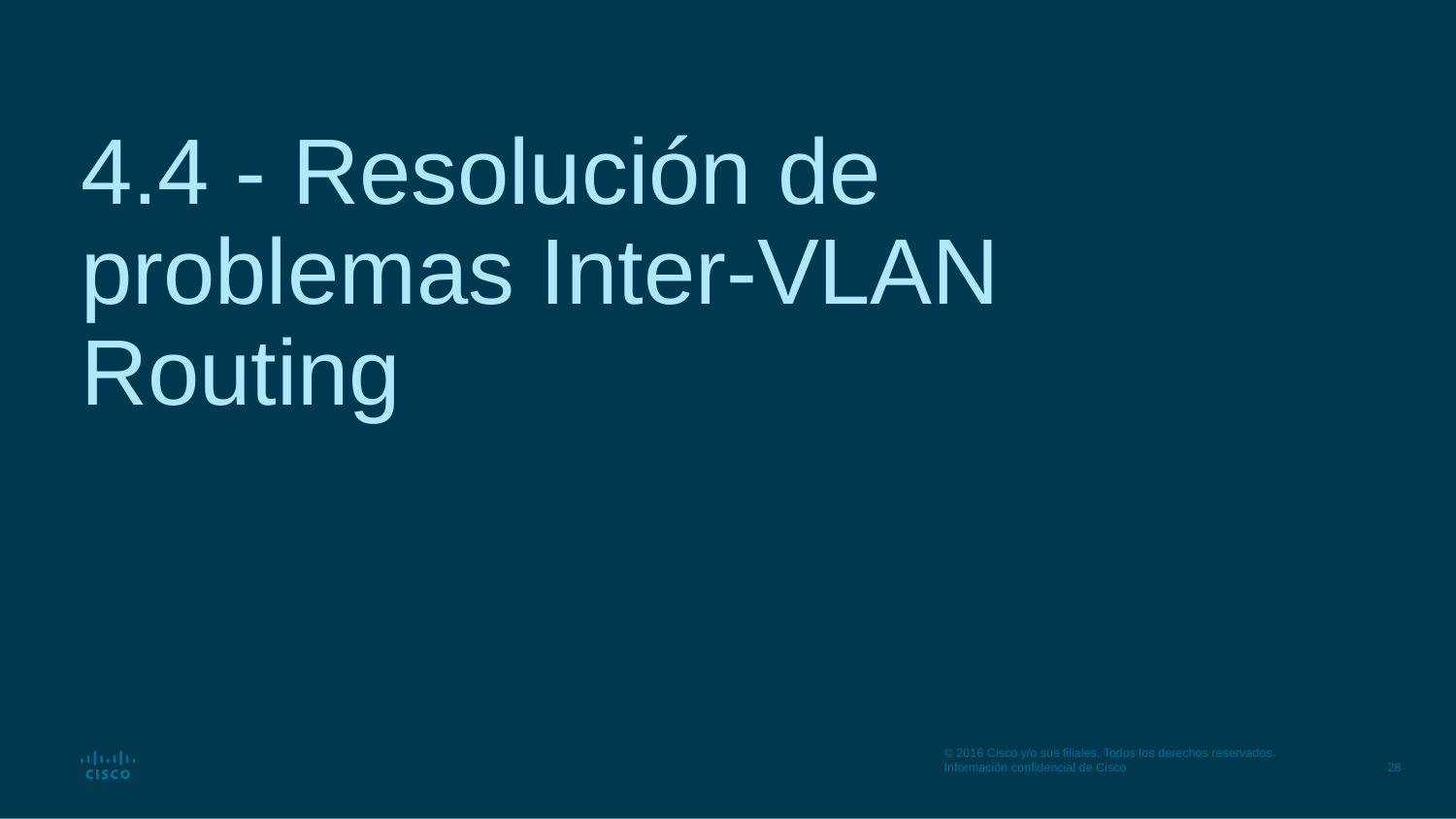

# 4.4 - Resolución de problemas Inter-VLAN Routing